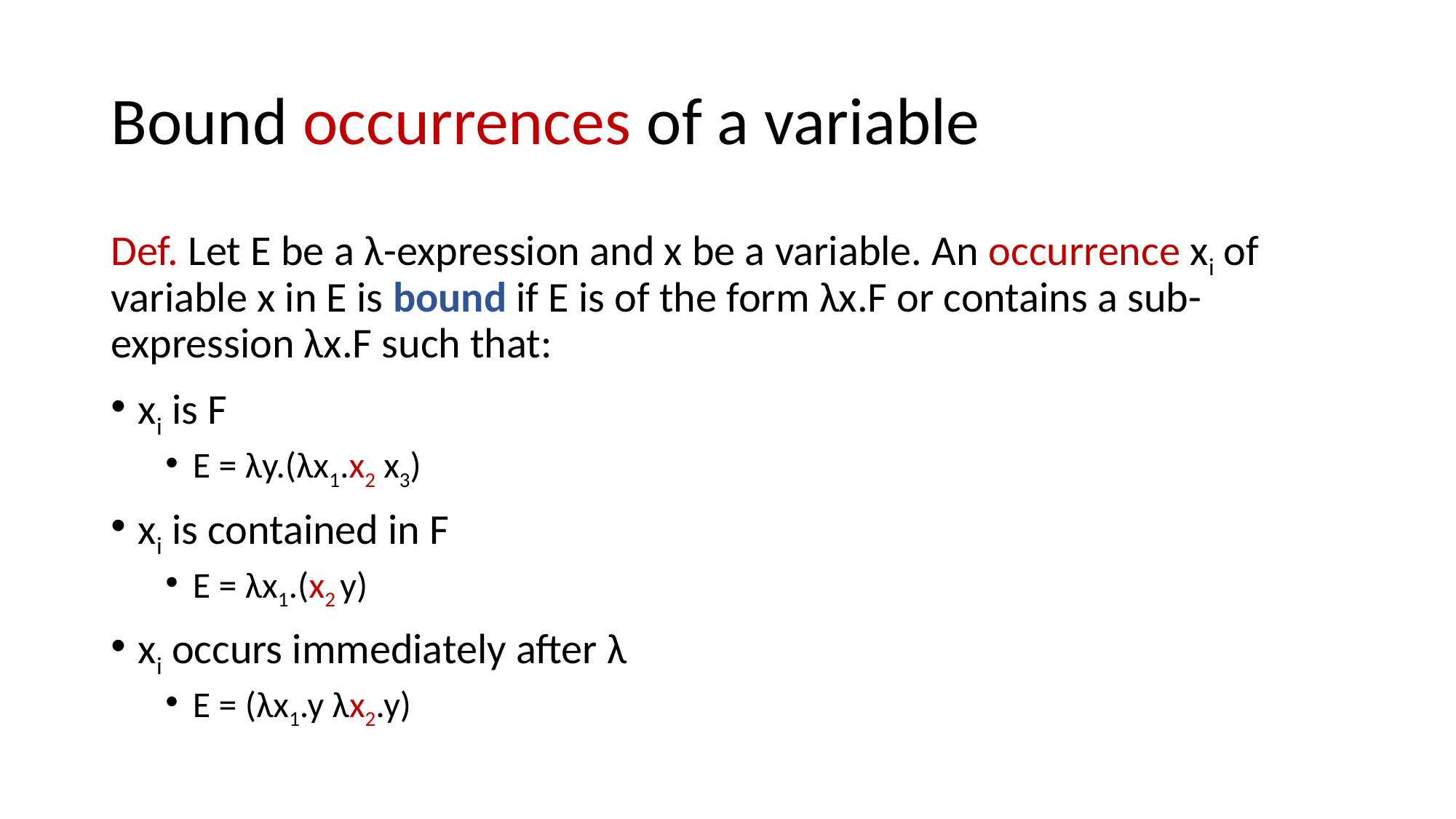

# Bound occurrences of a variable
Def. Let E be a λ-expression and x be a variable. An occurrence xi of variable x in E is bound if E is of the form λx.F or contains a sub-expression λx.F such that:
xi is F
E = λy.(λx1.x2 x3)
xi is contained in F
E = λx1.(x2 y)
xi occurs immediately after λ
E = (λx1.y λx2.y)